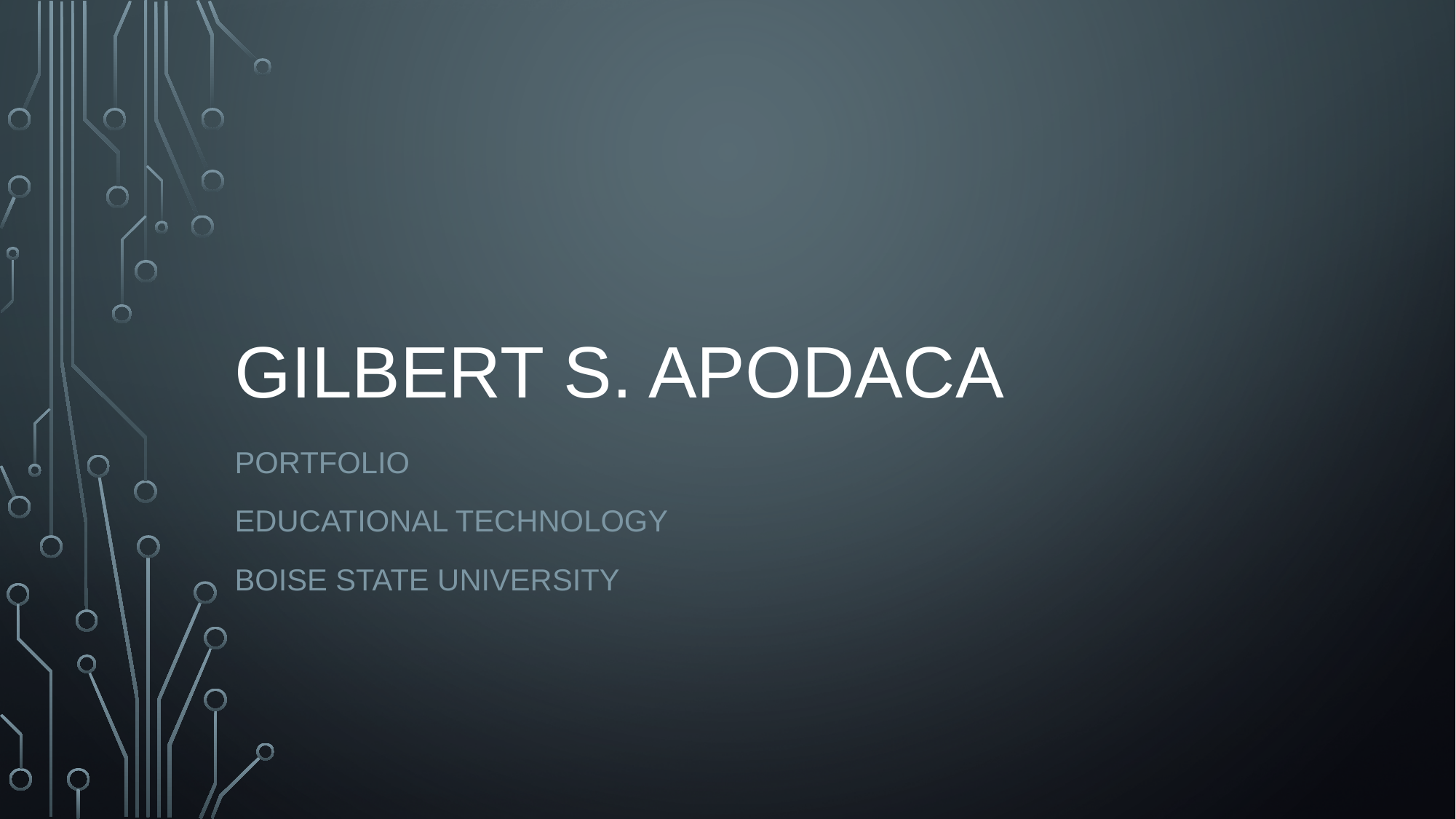

# Gilbert S. Apodaca
Portfolio
Educational Technology
Boise State University